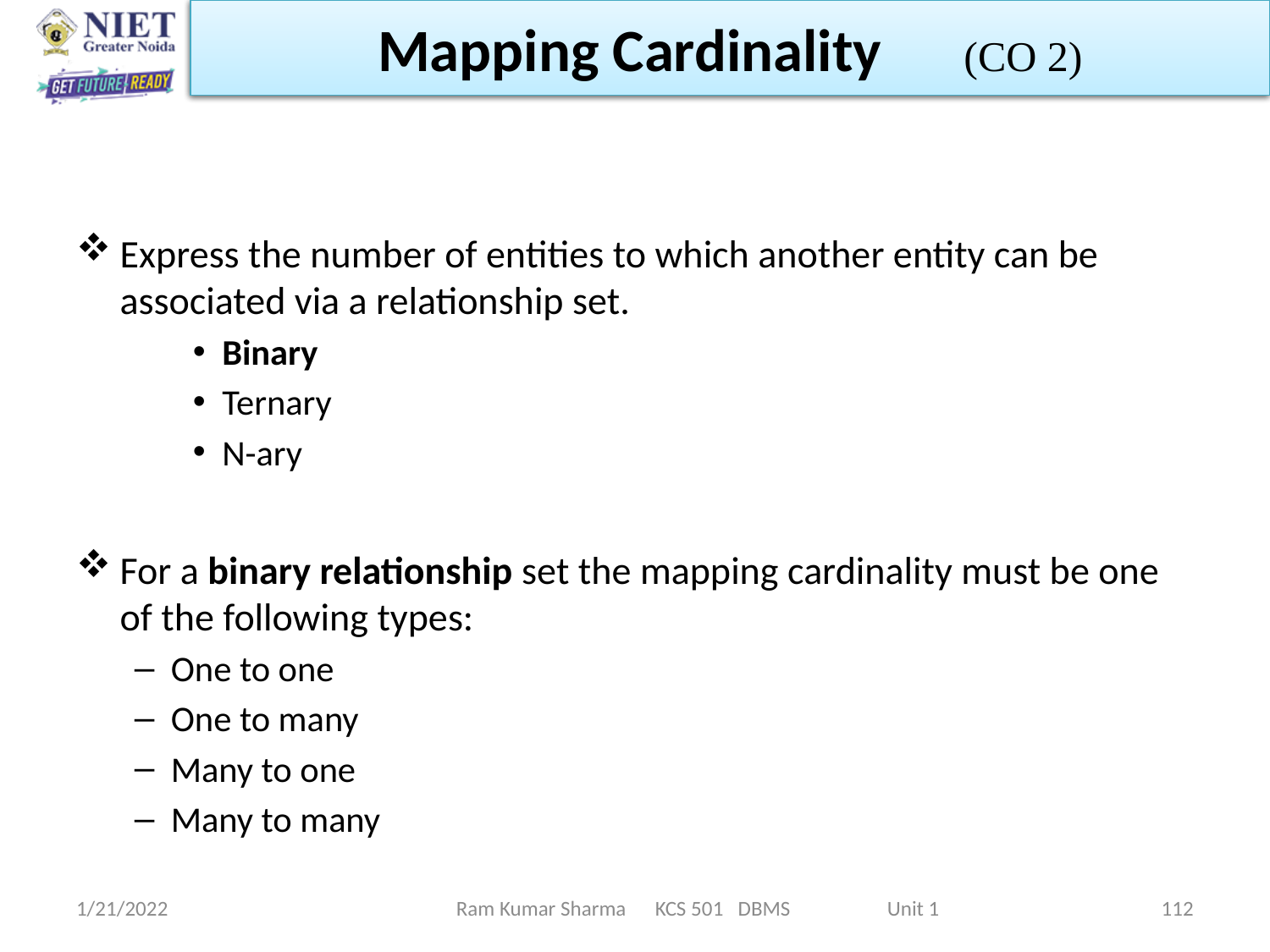

Mapping Cardinality      (CO 2)
Express the number of entities to which another entity can be associated via a relationship set.
Binary
Ternary
N-ary

For a binary relationship set the mapping cardinality must be one of the following types:
One to one
One to many
Many to one
Many to many
1/21/2022
Ram Kumar Sharma      KCS 501   DBMS                    Unit 1
112